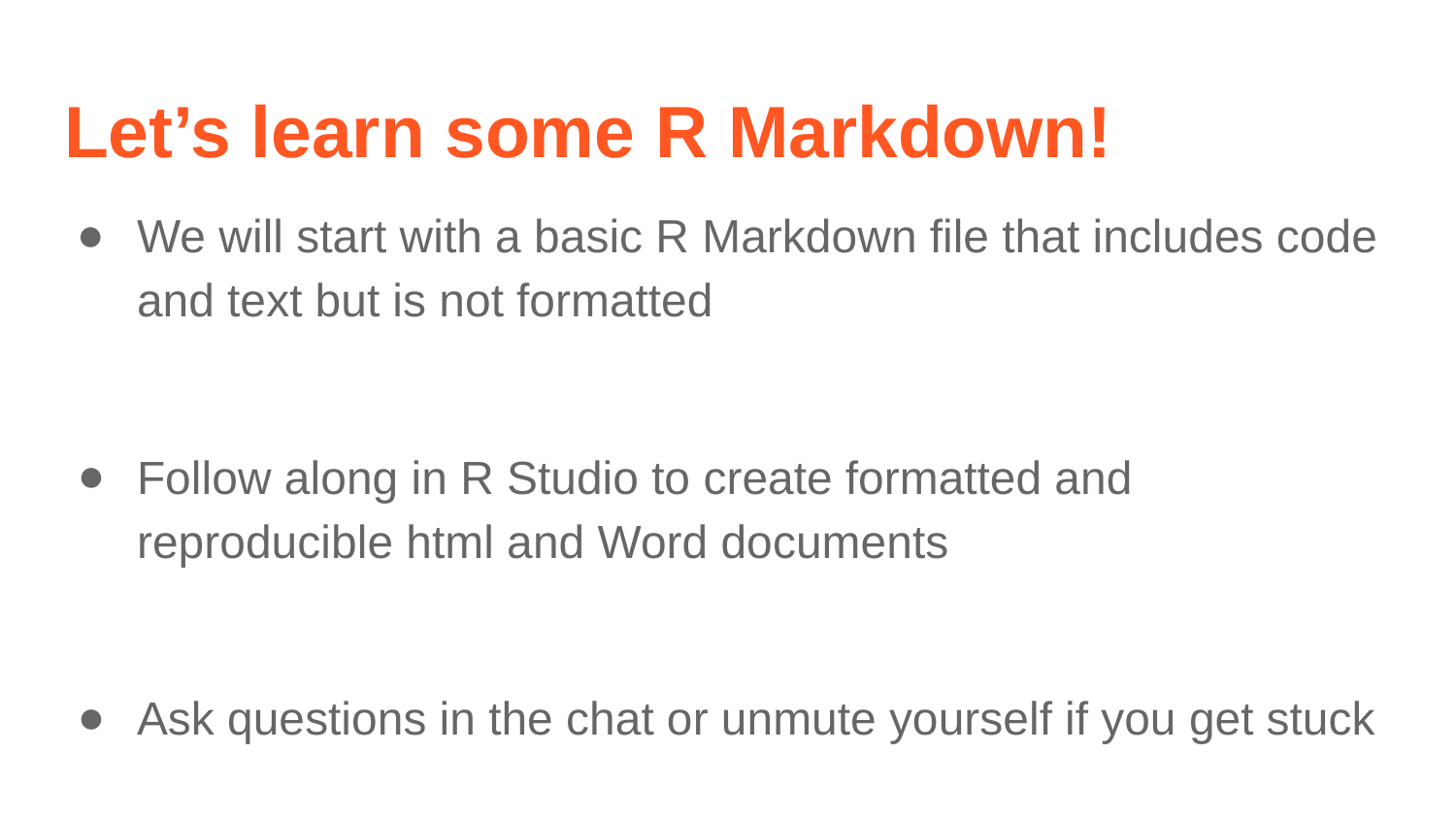

# Let’s learn some R Markdown!
We will start with a basic R Markdown file that includes code and text but is not formatted

Follow along in R Studio to create formatted and reproducible html and Word documents

Ask questions in the chat or unmute yourself if you get stuck